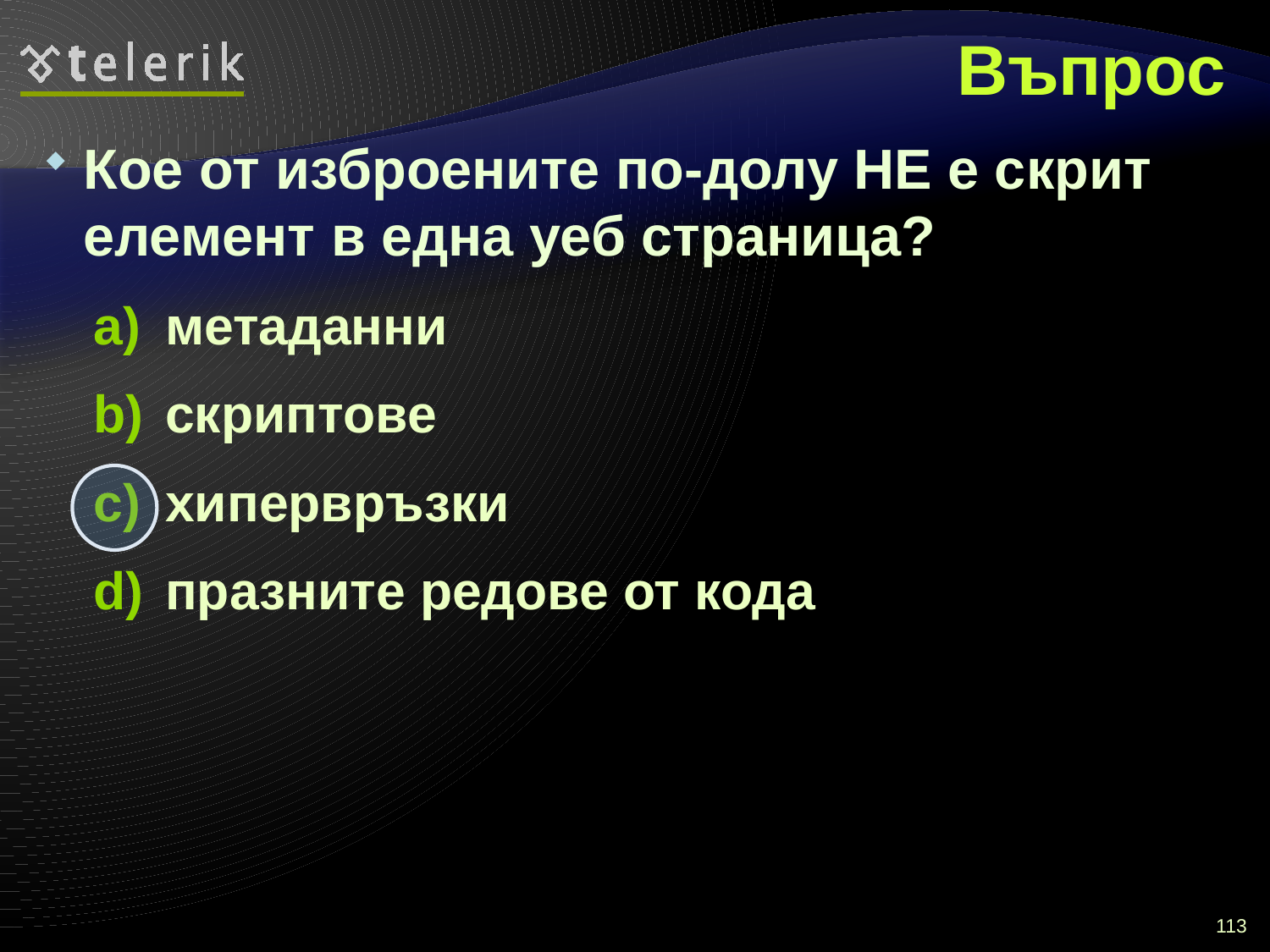

# Въпрос
Кое от изброените по-долу НЕ е скрит елемент в една уеб страница?
метаданни
скриптове
хипервръзки
празните редове от кода

113